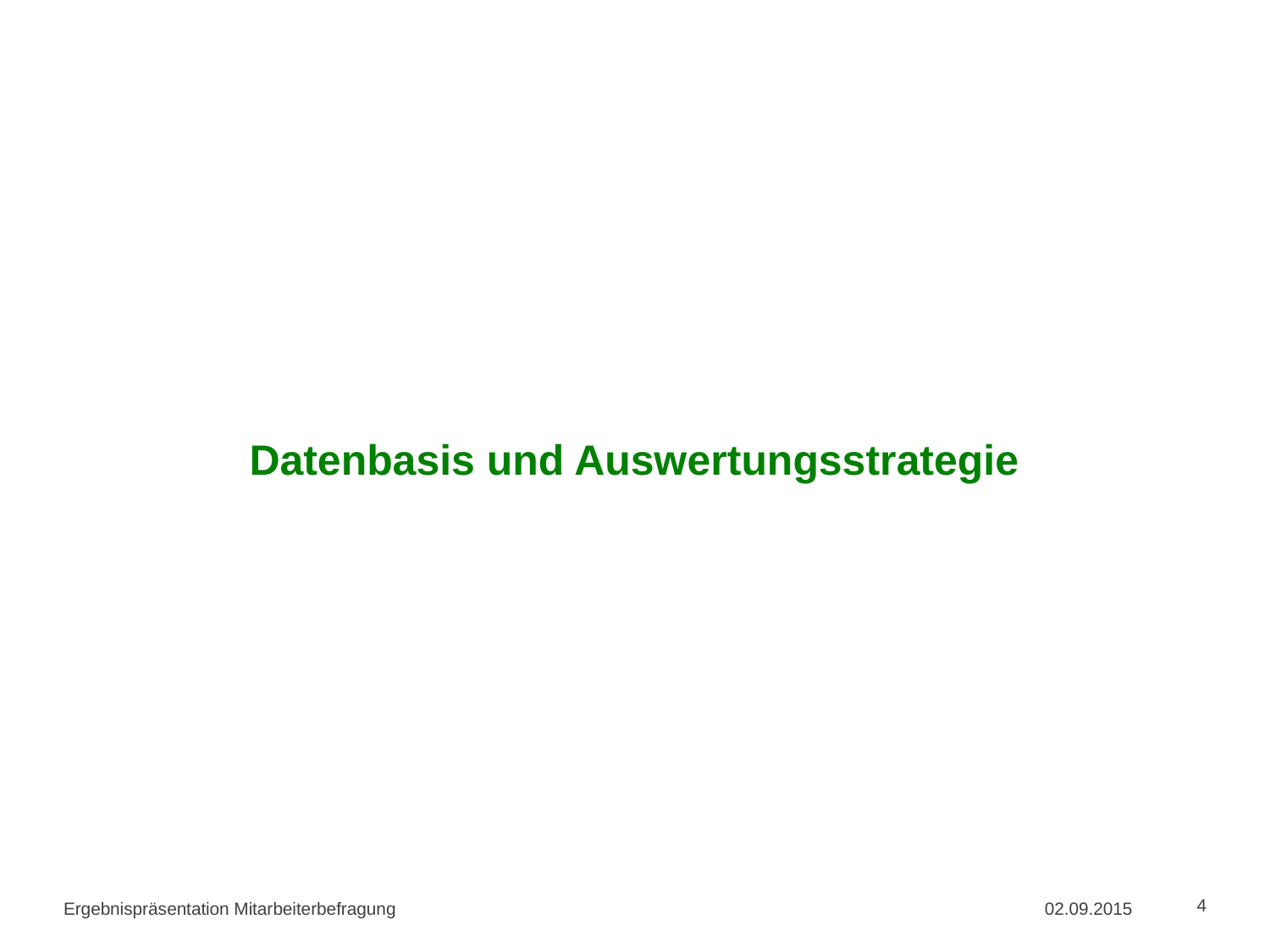

Datenbasis und Auswertungsstrategie
Ergebnispräsentation Mitarbeiterbefragung
02.09.2015
4